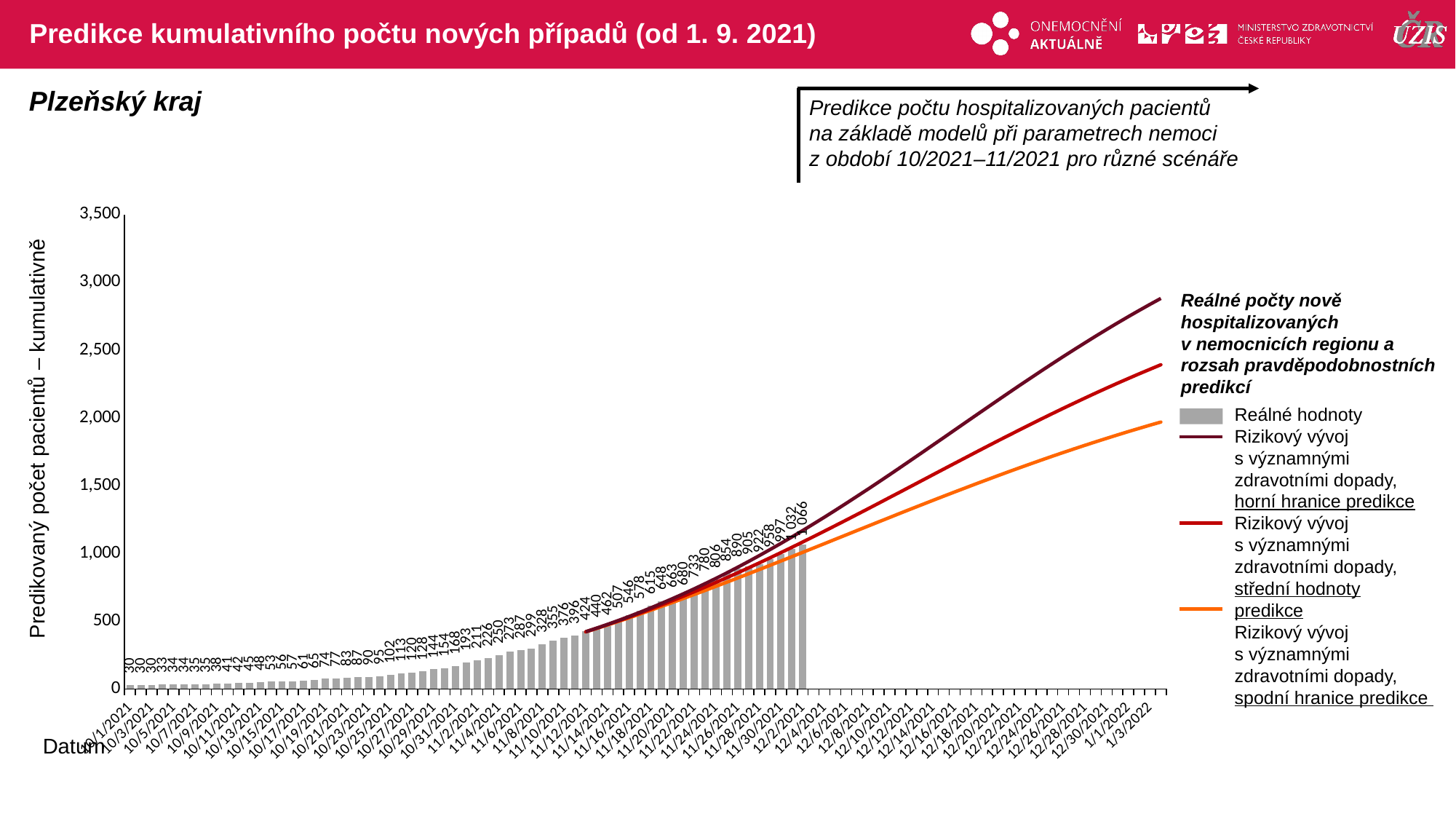

# Predikce kumulativního počtu nových případů (od 1. 9. 2021)
Plzeňský kraj
Predikce počtu hospitalizovaných pacientů na základě modelů při parametrech nemoci z období 10/2021–11/2021 pro různé scénáře

### Chart

| Category |  |  |  |  |  |
|---|---|---|---|---|---|
| 44470 | 30.0 | None | None | None | None |
| 44471 | 30.0 | None | None | None | None |
| 44472 | 30.0 | None | None | None | None |
| 44473 | 33.0 | None | None | None | None |
| 44474 | 34.0 | None | None | None | None |
| 44475 | 34.0 | None | None | None | None |
| 44476 | 35.0 | None | None | None | None |
| 44477 | 35.0 | None | None | None | None |
| 44478 | 38.0 | None | None | None | None |
| 44479 | 41.0 | None | None | None | None |
| 44480 | 42.0 | None | None | None | None |
| 44481 | 45.0 | None | None | None | None |
| 44482 | 48.0 | None | None | None | None |
| 44483 | 53.0 | None | None | None | None |
| 44484 | 56.0 | None | None | None | None |
| 44485 | 57.0 | None | None | None | None |
| 44486 | 61.0 | None | None | None | None |
| 44487 | 65.0 | None | None | None | None |
| 44488 | 74.0 | None | None | None | None |
| 44489 | 77.0 | None | None | None | None |
| 44490 | 83.0 | None | None | None | None |
| 44491 | 87.0 | None | None | None | None |
| 44492 | 90.0 | None | None | None | None |
| 44493 | 95.0 | None | None | None | None |
| 44494 | 102.0 | None | None | None | None |
| 44495 | 113.0 | None | None | None | None |
| 44496 | 120.0 | None | None | None | None |
| 44497 | 128.0 | None | None | None | None |
| 44498 | 144.0 | None | None | None | None |
| 44499 | 154.0 | None | None | None | None |
| 44500 | 168.0 | None | None | None | None |
| 44501 | 193.0 | None | None | None | None |
| 44502 | 211.0 | None | None | None | None |
| 44503 | 226.0 | None | None | None | None |
| 44504 | 250.0 | None | None | None | None |
| 44505 | 273.0 | None | None | None | None |
| 44506 | 287.0 | None | None | None | None |
| 44507 | 299.0 | None | None | None | None |
| 44508 | 328.0 | None | None | None | None |
| 44509 | 355.0 | None | None | None | None |
| 44510 | 376.0 | None | None | None | None |
| 44511 | 396.0 | None | None | None | None |
| 44512 | 424.0 | None | 420.62581717995187 | 421.13741270298186 | 421.65225933199514 |
| 44513 | 440.0 | None | 445.77173914455915 | 446.9997894575131 | 448.23958657632255 |
| 44514 | 462.0 | None | 471.4566004705237 | 473.63006702210527 | 475.83251823735503 |
| 44515 | 507.0 | None | 497.78971976684943 | 501.16078404261185 | 504.5909956126233 |
| 44516 | 546.0 | None | 524.8011027557717 | 529.6443492297556 | 534.5946180804219 |
| 44517 | 578.0 | None | 552.3394915902479 | 558.9506342074851 | 565.7397185282268 |
| 44518 | 615.0 | None | 580.3999876370423 | 589.0929003552349 | 598.0635359461733 |
| 44519 | 648.0 | None | 608.8701819435184 | 619.974816878822 | 631.492050665155 |
| 44520 | 663.0 | None | 637.7032591639608 | 651.5633321649241 | 666.0125201131573 |
| 44521 | 680.0 | None | 666.9603232112909 | 683.9313659191852 | 701.7164524660574 |
| 44522 | 733.0 | None | 696.5436528368034 | 716.9917387150778 | 738.5341024145181 |
| 44523 | 780.0 | None | 726.4422495646475 | 750.7420137921522 | 776.4784712706755 |
| 44524 | 806.0 | None | 756.7309497111034 | 785.2639200982369 | 815.6449356279123 |
| 44525 | 854.0 | None | 787.3001645269121 | 820.4531244460723 | 855.9409315008235 |
| 44526 | 890.0 | None | 818.1126877634603 | 856.2759352056071 | 897.3424813928516 |
| 44527 | 905.0 | None | 849.1959606586385 | 892.7615283966277 | 939.8862355698333 |
| 44528 | 922.0 | None | 880.5011405986502 | 929.8613254967014 | 983.5290969301178 |
| 44529 | 958.0 | None | 911.9832721439881 | 967.5290958766204 | 1028.2281539069372 |
| 44530 | 997.0 | None | 943.6458301446197 | 1005.7651913965013 | 1073.9844409842408 |
| 44531 | 1032.0 | None | 975.4829536464568 | 1044.5588352817279 | 1120.785198607244 |
| 44532 | 1066.0 | None | 1007.4402302193951 | 1083.8491248283326 | 1168.5650003384771 |
| 44533 | None | None | 1039.4841134320848 | 1123.594224038593 | 1217.2746740897642 |
| 44534 | None | None | 1071.6157855105278 | 1163.7852923230234 | 1266.895233208563 |
| 44535 | None | None | 1103.774773141949 | 1204.3508318243837 | 1317.343019513376 |
| 44536 | None | None | 1135.9412632713538 | 1245.2587905608577 | 1368.571565959438 |
| 44537 | None | None | 1168.1258459697533 | 1286.505838510842 | 1420.5602629475688 |
| 44538 | None | None | 1200.2635993297026 | 1328.0117851007606 | 1473.2091400664635 |
| 44539 | None | None | 1232.3378243644688 | 1369.7432423705811 | 1526.462480024985 |
| 44540 | None | None | 1264.3212838986183 | 1411.6550693550682 | 1580.2505231580317 |
| 44541 | None | None | 1296.1868633432505 | 1453.7011500349915 | 1634.5004161217155 |
| 44542 | None | None | 1327.908211325293 | 1495.835374899868 | 1689.1376546081067 |
| 44543 | None | None | 1359.459735856591 | 1538.011722288346 | 1744.0863248928272 |
| 44544 | None | None | 1390.8163994913966 | 1580.184062311796 | 1799.2689867688205 |
| 44545 | None | None | 1421.953731132528 | 1622.3062710328054 | 1854.6069925402035 |
| 44546 | None | None | 1452.8479082833317 | 1664.3324455021313 | 1910.0209528807345 |
| 44547 | None | None | 1483.4758303943695 | 1706.2171064848533 | 1965.4311925715797 |
| 44548 | None | None | 1513.815240559948 | 1747.9154719306944 | 2020.7583095332425 |
| 44549 | None | None | 1543.84479978657 | 1789.3836643012276 | 2075.9236472309744 |
| 44550 | None | None | 1573.544120605981 | 1830.5788599205455 | 2130.8496893453016 |
| 44551 | None | None | 1602.893800036935 | 1871.4594349556337 | 2185.460446924658 |
| 44552 | None | None | 1631.8754413630961 | 1911.98509414639 | 2239.681818193635 |
| 44553 | None | None | 1660.4716680293247 | 1952.1169856645868 | 2293.4419228223583 |
| 44554 | None | None | 1688.6661531445177 | 1991.8178318575876 | 2346.6714463928047 |
| 44555 | None | None | 1716.4436426237091 | 2031.0520465265834 | 2399.303955388613 |
| 44556 | None | None | 1743.7899643761557 | 2069.7858275168096 | 2451.2761659476882 |
| 44557 | None | None | 1770.6920397972956 | 2107.9872457461597 | 2502.528192386691 |
| 44558 | None | None | 1797.1378937879017 | 2145.6263258268364 | 2553.0037687558097 |
| 44559 | None | None | 1823.1166500422396 | 2182.6750996375517 | 2602.6504176636304 |
| 44560 | None | None | 1848.6185191660306 | 2219.107642566418 | 2651.4195784599024 |
| 44561 | None | None | 1873.6347967022984 | 2254.900116281002 | 2699.266726978375 |
| 44562 | None | None | 1898.1578500766507 | 2290.030788931627 | 2746.1514479698476 |
| 44563 | None | None | 1922.1810981416843 | 2324.4800380318184 | 2792.037467805543 |
| 44564 | None | None | 1945.6989945606638 | 2358.230351561273 | 2836.8926688138035 |
| 44565 | None | None | 1968.7070058464233 | 2391.2663152028426 | 2880.689070282059 |
Reálné počty nově hospitalizovaných v nemocnicích regionu a rozsah pravděpodobnostních predikcí
Reálné hodnoty
Rizikový vývoj s významnými zdravotními dopady, horní hranice predikce Rizikový vývoj s významnými zdravotními dopady, střední hodnoty predikce
Rizikový vývoj s významnými zdravotními dopady, spodní hranice predikce

Predikovaný počet pacientů – kumulativně
Datum